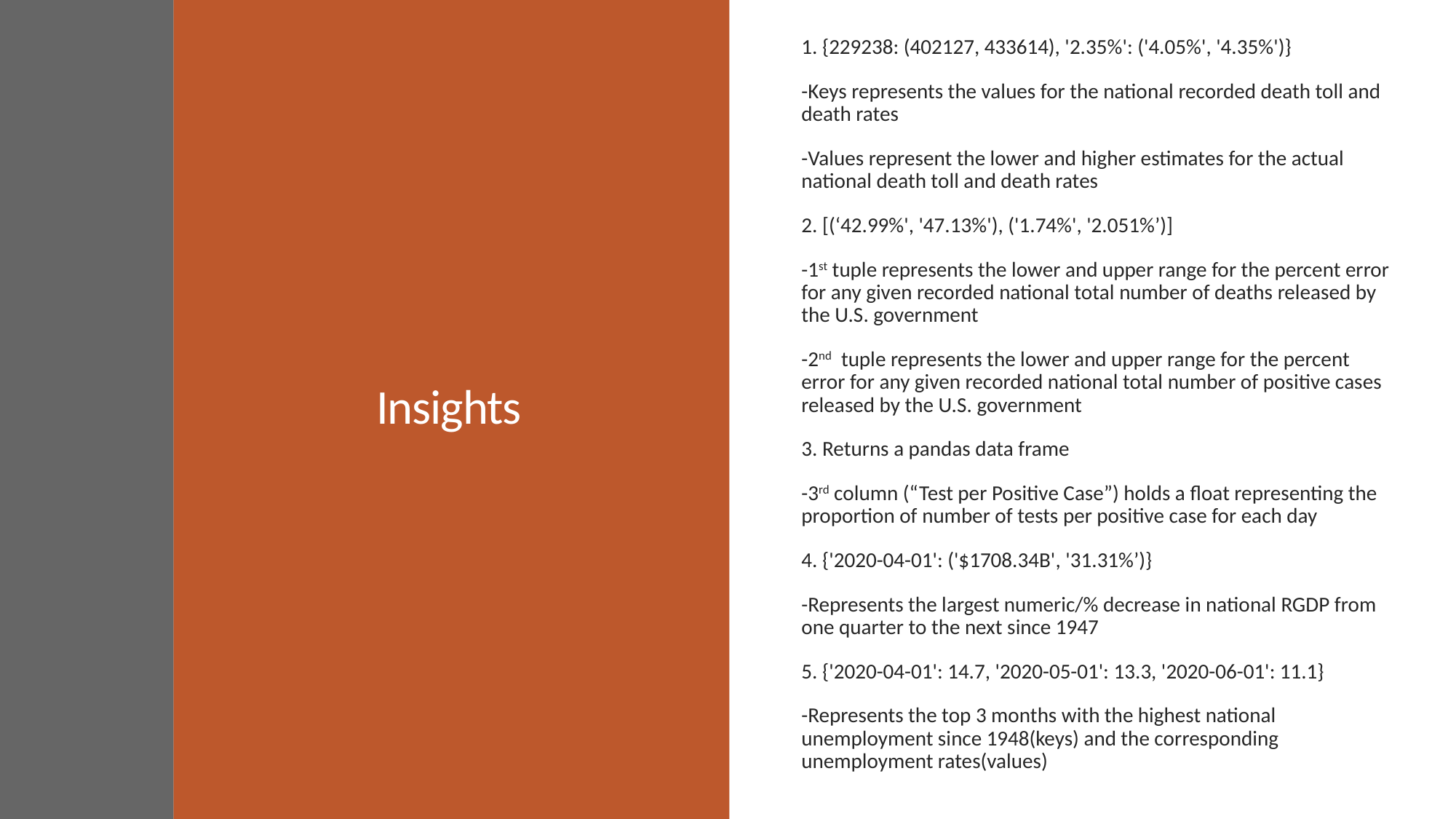

# Insights
1. {229238: (402127, 433614), '2.35%': ('4.05%', '4.35%')}
-Keys represents the values for the national recorded death toll and death rates
-Values represent the lower and higher estimates for the actual national death toll and death rates
2. [(‘42.99%', '47.13%'), ('1.74%', '2.051%’)]
-1st tuple represents the lower and upper range for the percent error for any given recorded national total number of deaths released by the U.S. government
-2nd  tuple represents the lower and upper range for the percent error for any given recorded national total number of positive cases released by the U.S. government
3. Returns a pandas data frame
-3rd column (“Test per Positive Case”) holds a float representing the proportion of number of tests per positive case for each day
4. {'2020-04-01': ('$1708.34B', '31.31%’)}
-Represents the largest numeric/% decrease in national RGDP from one quarter to the next since 1947
5. {'2020-04-01': 14.7, '2020-05-01': 13.3, '2020-06-01': 11.1}
-Represents the top 3 months with the highest national unemployment since 1948(keys) and the corresponding unemployment rates(values)